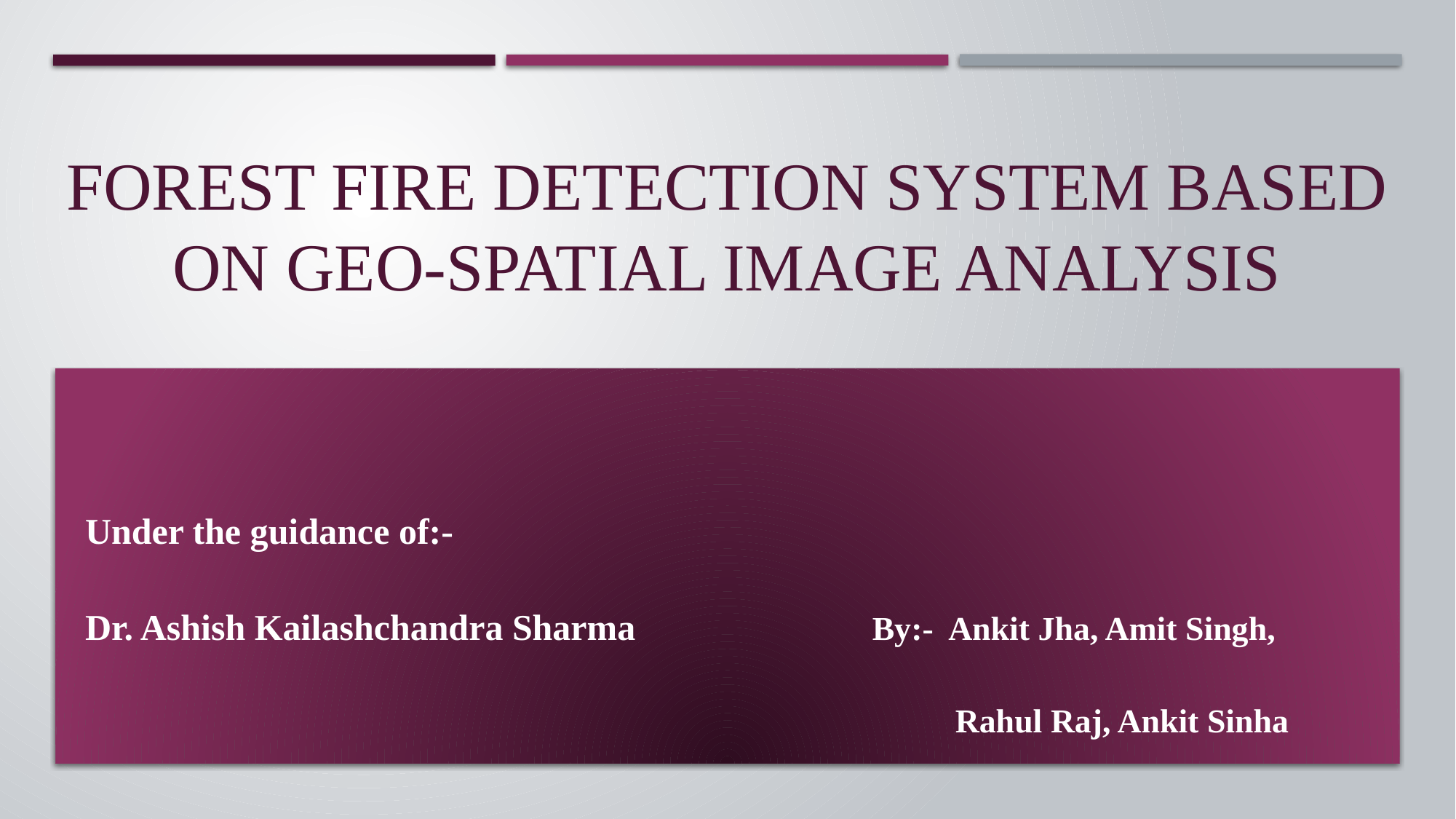

# Forest fire detection system based on geo-spatial image analysis

Under the guidance of:-
Dr. Ashish Kailashchandra Sharma                          By:-  Ankit Jha, Amit Singh,
                                                                                                        Rahul Raj, Ankit Sinha